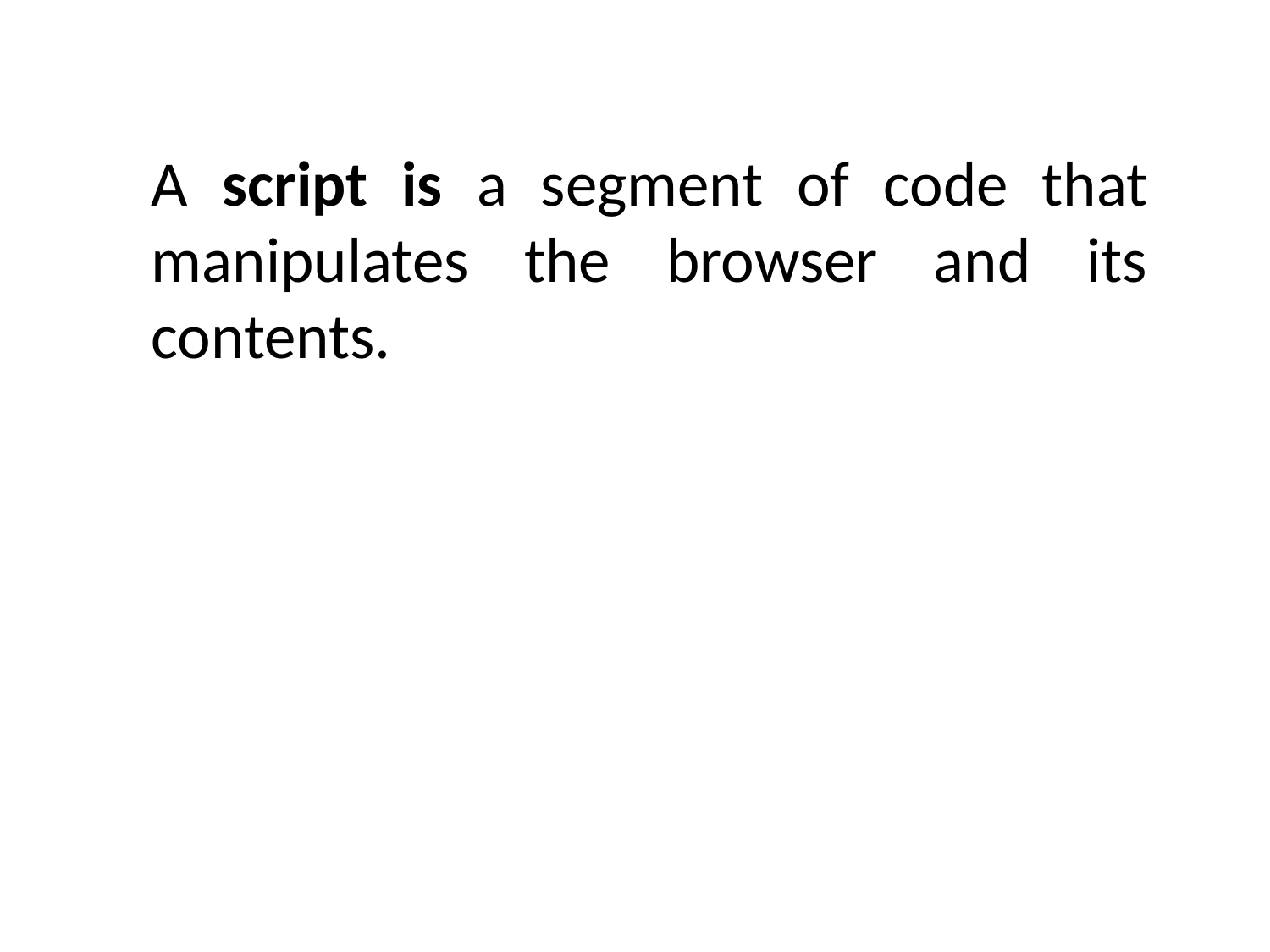

A script is a segment of code that manipulates the browser and its contents.